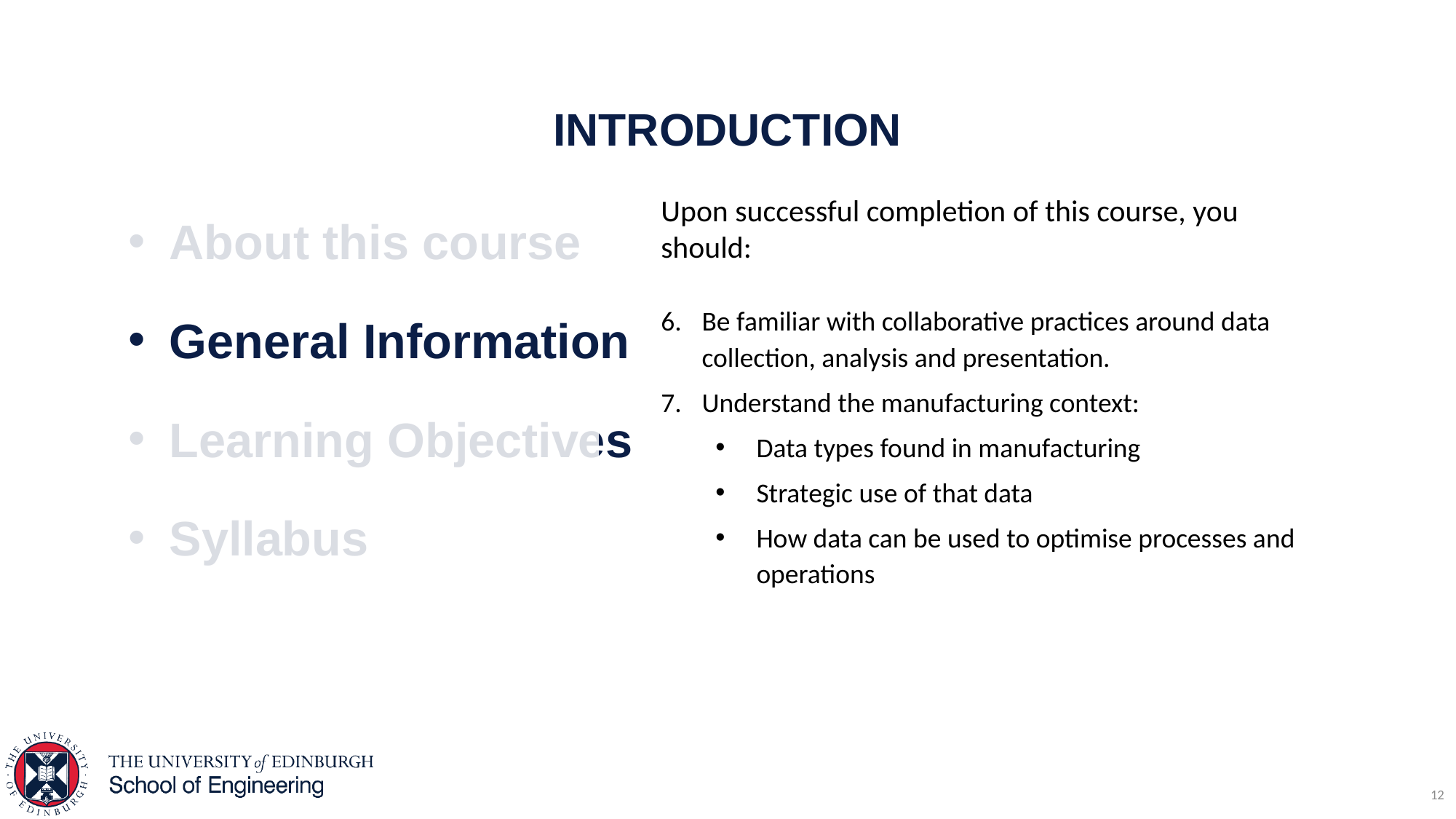

# Introduction

About this course
General Information
Learning Objectives
Syllabus

Upon successful completion of this course, you should:

Be familiar with collaborative practices around data collection, analysis and presentation.
Understand the manufacturing context:
Data types found in manufacturing
Strategic use of that data
How data can be used to optimise processes and operations

12